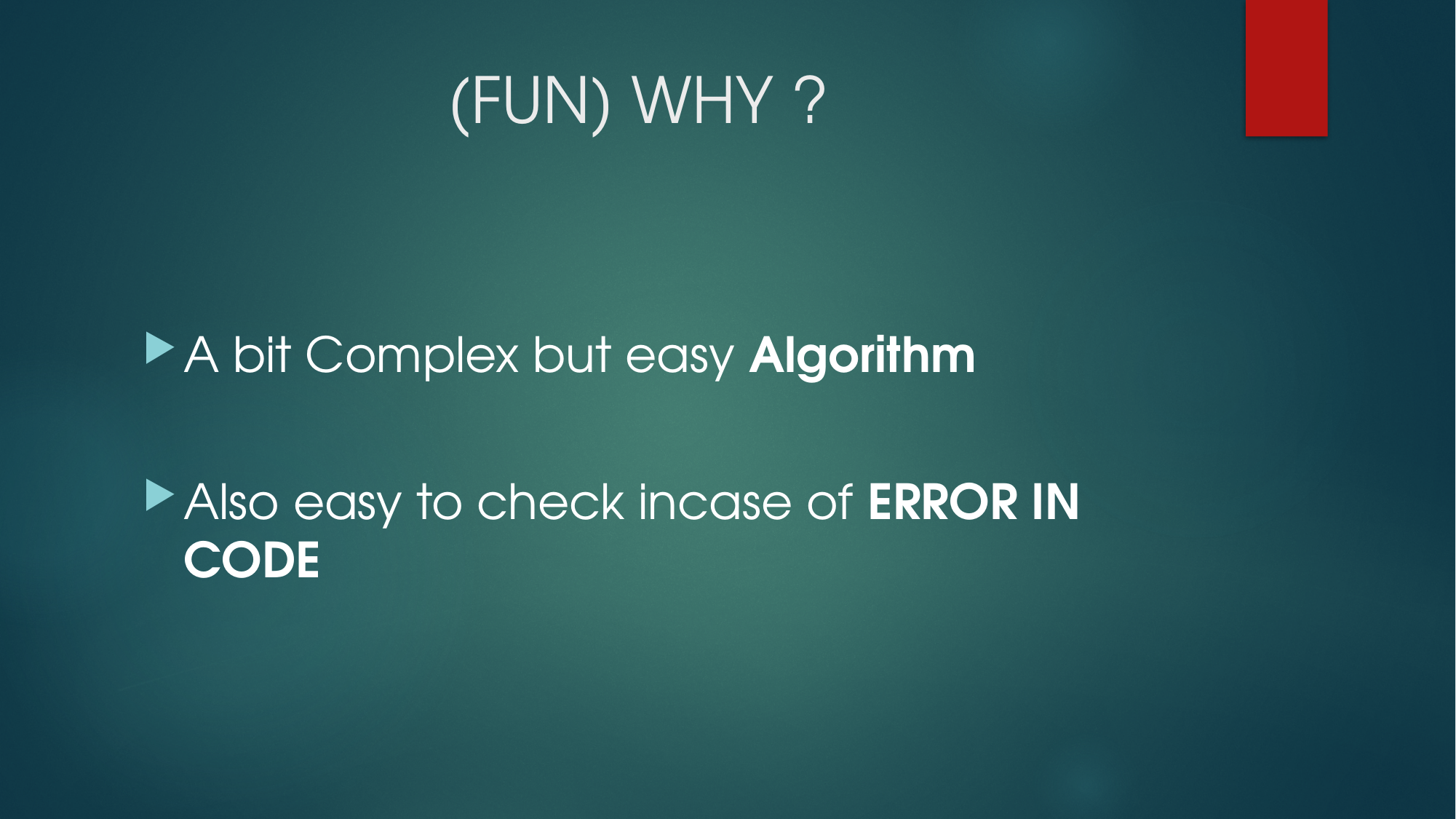

# (FUN) WHY ?

A bit Complex but easy Algorithm

Also easy to check incase of ERROR IN CODE